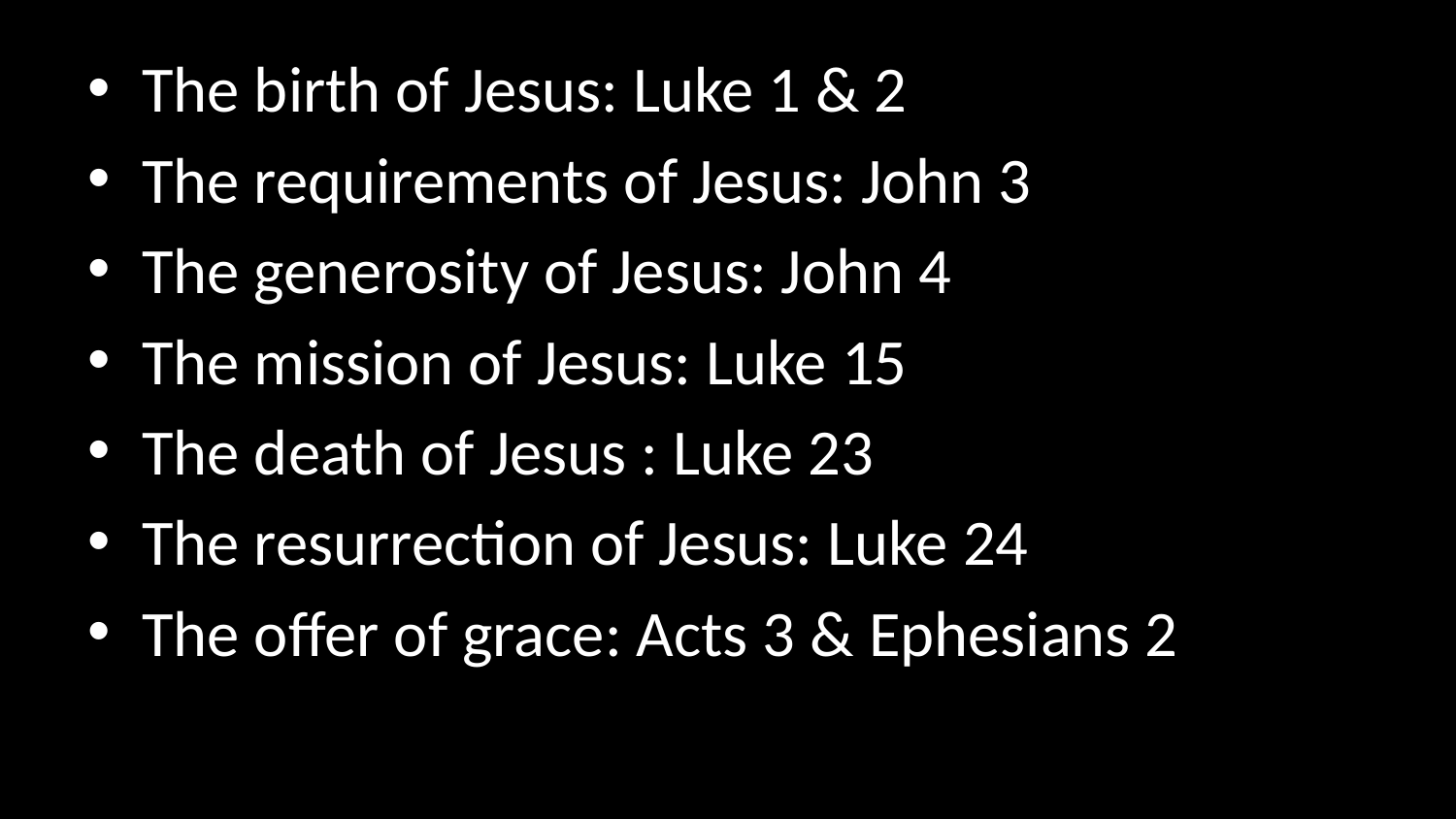

The birth of Jesus: Luke 1 & 2
The requirements of Jesus: John 3
The generosity of Jesus: John 4
The mission of Jesus: Luke 15
The death of Jesus : Luke 23
The resurrection of Jesus: Luke 24
The offer of grace: Acts 3 & Ephesians 2